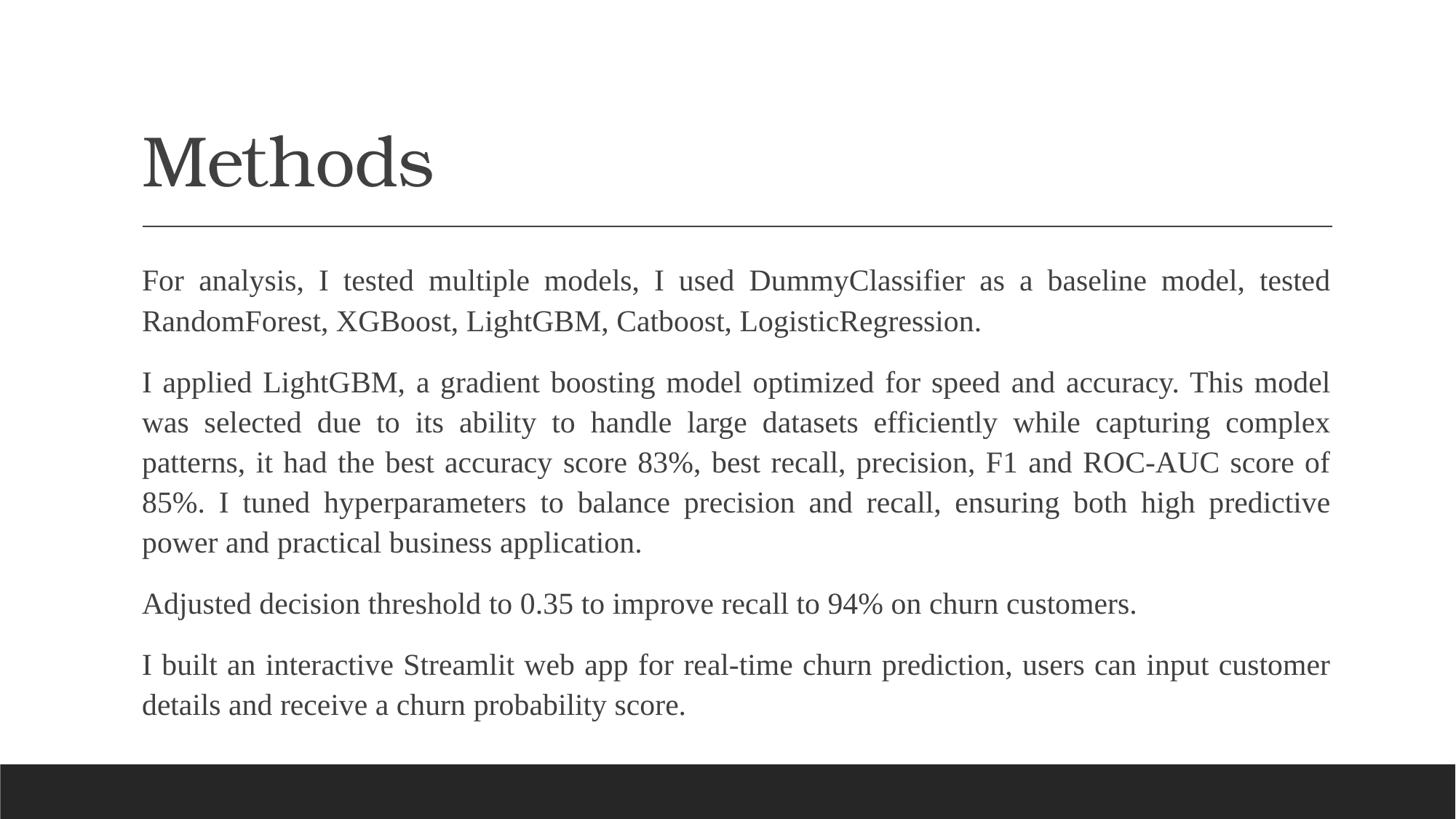

# Methods
For analysis, I tested multiple models, I used DummyClassifier as a baseline model, tested RandomForest, XGBoost, LightGBM, Catboost, LogisticRegression.
I applied LightGBM, a gradient boosting model optimized for speed and accuracy. This model was selected due to its ability to handle large datasets efficiently while capturing complex patterns, it had the best accuracy score 83%, best recall, precision, F1 and ROC-AUC score of 85%. I tuned hyperparameters to balance precision and recall, ensuring both high predictive power and practical business application.
Adjusted decision threshold to 0.35 to improve recall to 94% on churn customers.
I built an interactive Streamlit web app for real-time churn prediction, users can input customer details and receive a churn probability score.